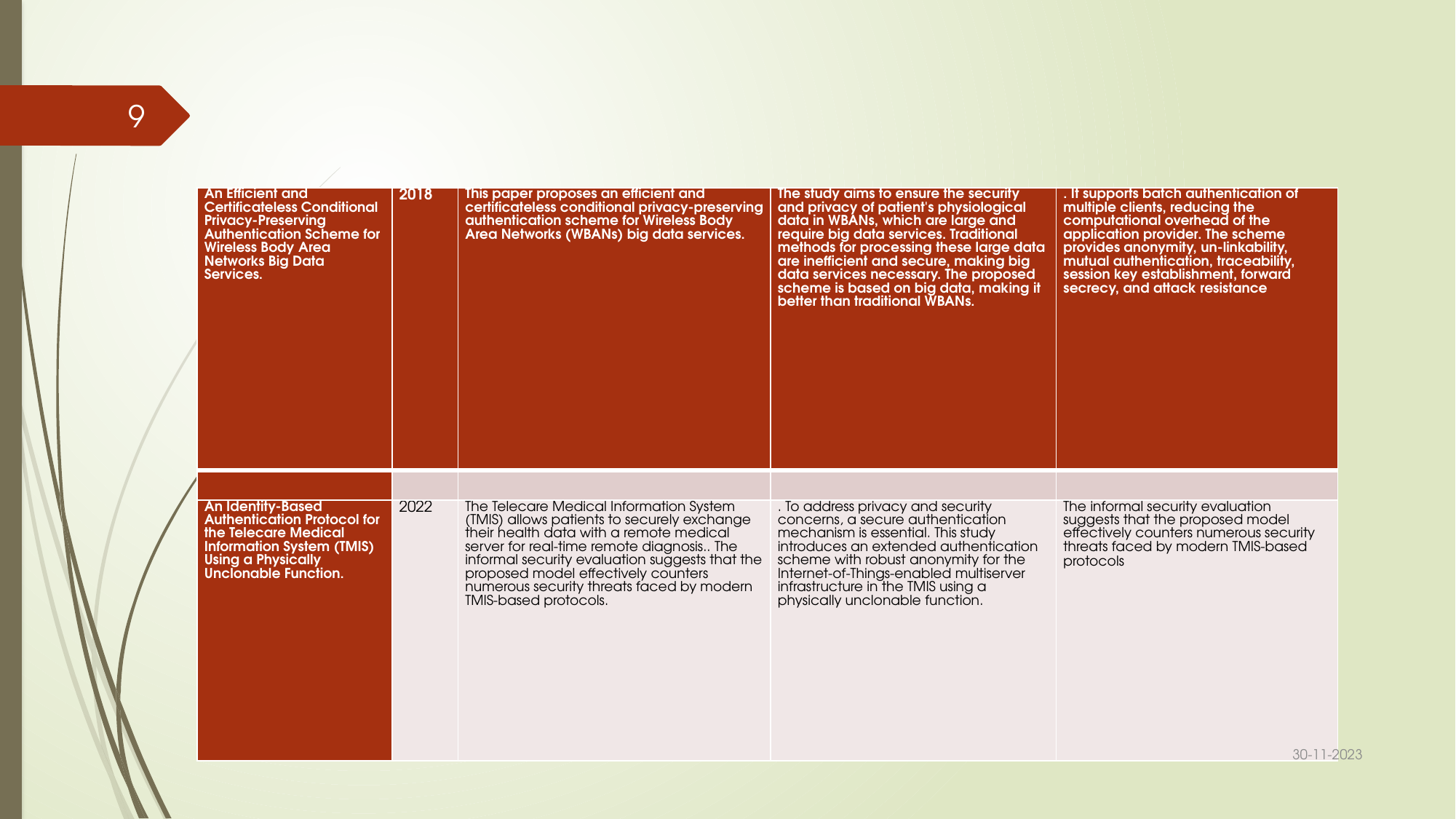

9
| An Efficient and Certificateless Conditional Privacy-Preserving Authentication Scheme for Wireless Body Area Networks Big Data Services. | 2018 | This paper proposes an efficient and certificateless conditional privacy-preserving authentication scheme for Wireless Body Area Networks (WBANs) big data services. | The study aims to ensure the security and privacy of patient's physiological data in WBANs, which are large and require big data services. Traditional methods for processing these large data are inefficient and secure, making big data services necessary. The proposed scheme is based on big data, making it better than traditional WBANs. | . It supports batch authentication of multiple clients, reducing the computational overhead of the application provider. The scheme provides anonymity, un-linkability, mutual authentication, traceability, session key establishment, forward secrecy, and attack resistance |
| --- | --- | --- | --- | --- |
|  |  |  |  |  |
| An Identity-Based Authentication Protocol for the Telecare Medical Information System (TMIS) Using a Physically Unclonable Function. | 2022 | The Telecare Medical Information System (TMIS) allows patients to securely exchange their health data with a remote medical server for real-time remote diagnosis.. The informal security evaluation suggests that the proposed model effectively counters numerous security threats faced by modern TMIS-based protocols. | . To address privacy and security concerns, a secure authentication mechanism is essential. This study introduces an extended authentication scheme with robust anonymity for the Internet-of-Things-enabled multiserver infrastructure in the TMIS using a physically unclonable function. | The informal security evaluation suggests that the proposed model effectively counters numerous security threats faced by modern TMIS-based protocols |
30-11-2023